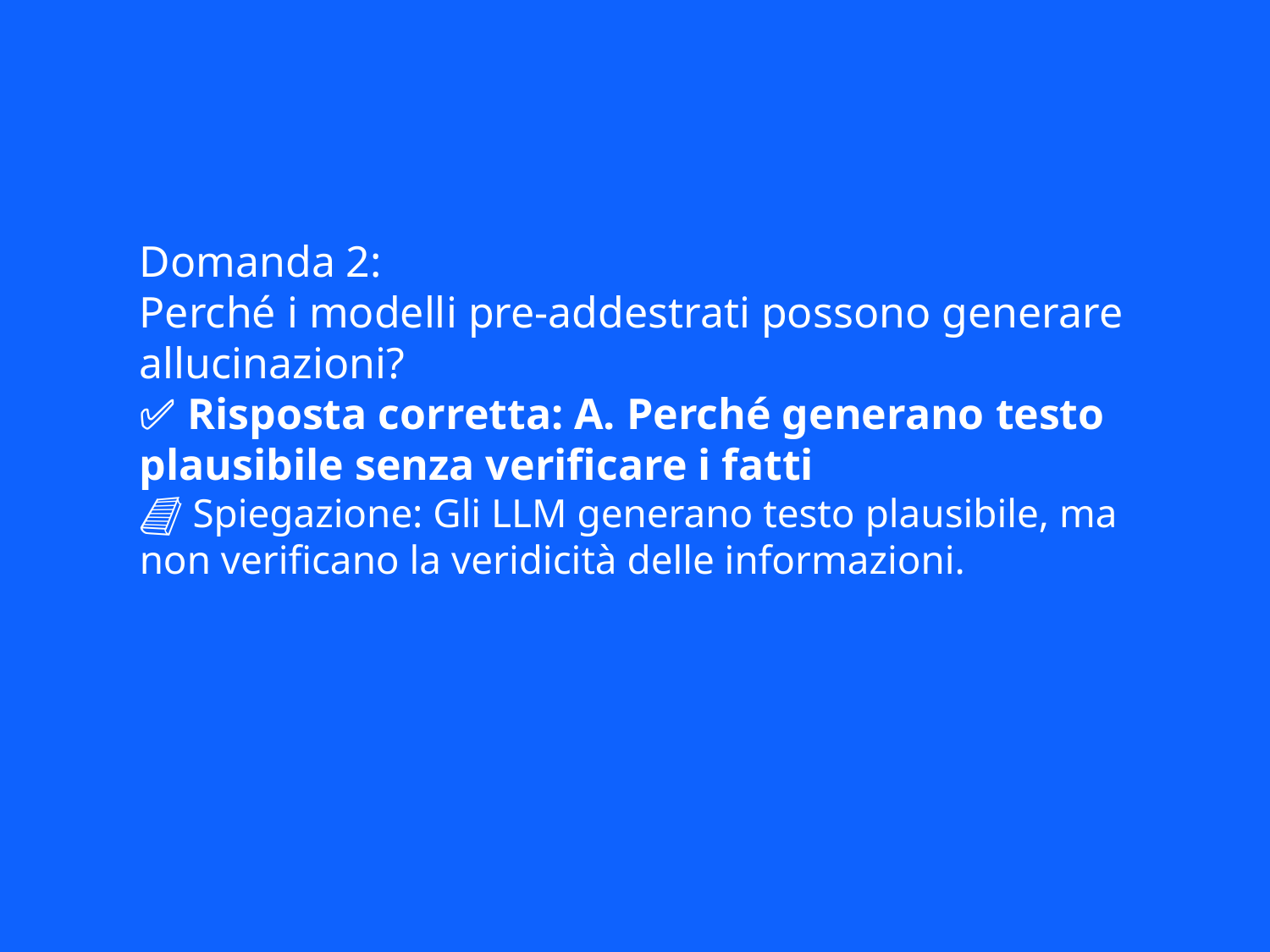

Domanda 2:
Perché i modelli pre-addestrati possono generare allucinazioni?
✅ Risposta corretta: A. Perché generano testo plausibile senza verificare i fatti
📘 Spiegazione: Gli LLM generano testo plausibile, ma non verificano la veridicità delle informazioni.